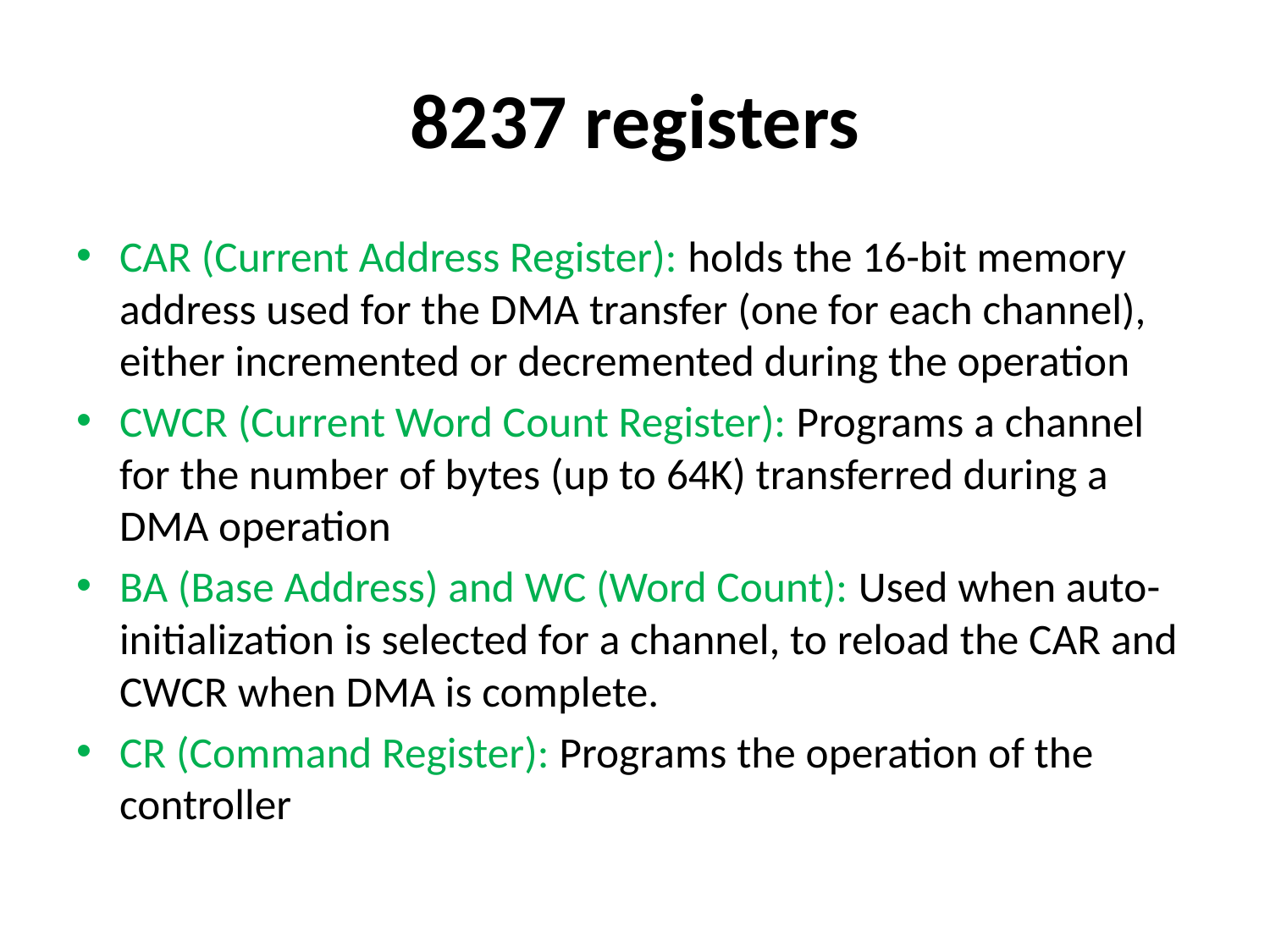

# 8237 registers
CAR (Current Address Register): holds the 16-bit memory address used for the DMA transfer (one for each channel), either incremented or decremented during the operation
CWCR (Current Word Count Register): Programs a channel for the number of bytes (up to 64K) transferred during a DMA operation
BA (Base Address) and WC (Word Count): Used when auto-initialization is selected for a channel, to reload the CAR and CWCR when DMA is complete.
CR (Command Register): Programs the operation of the controller